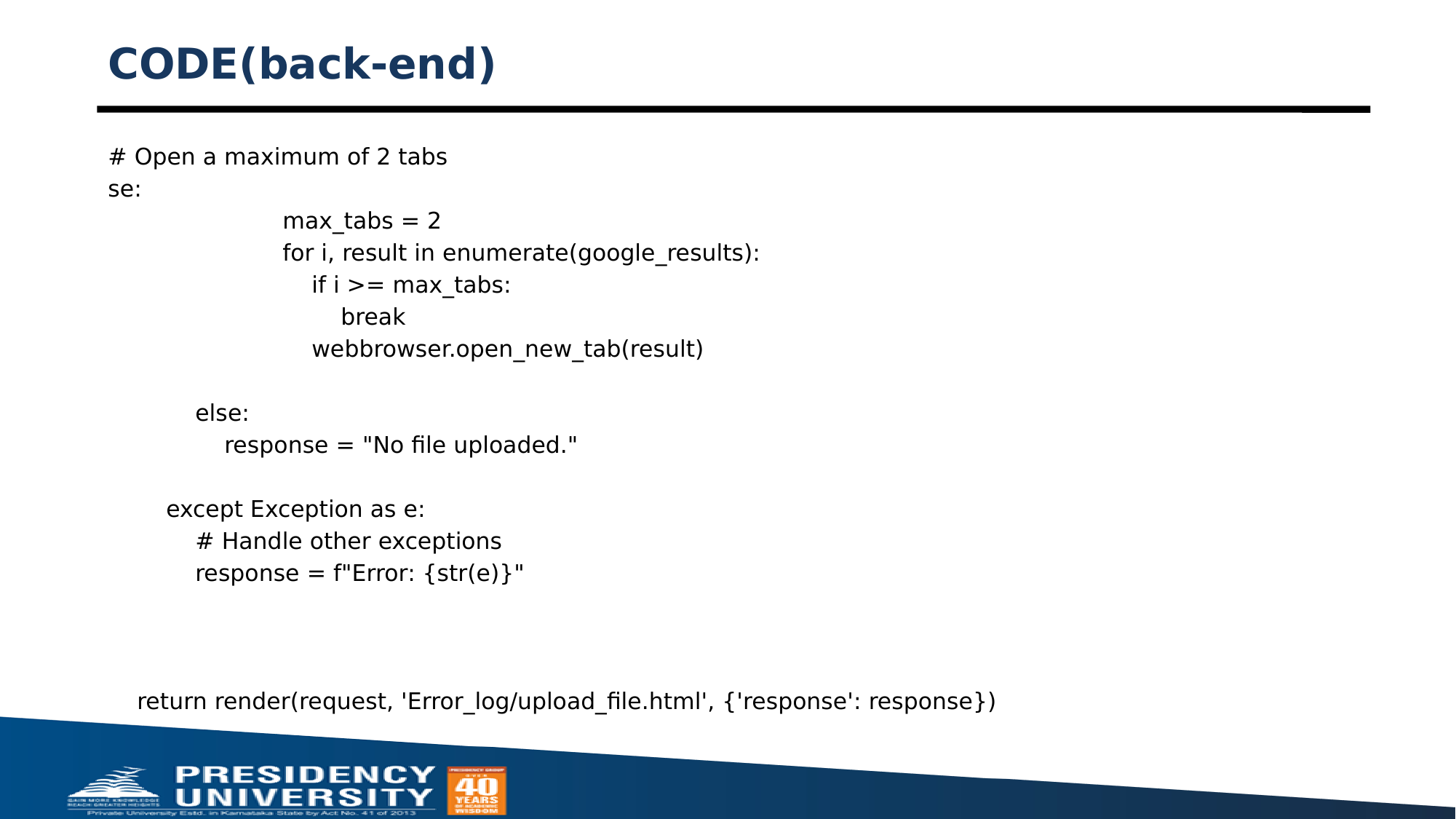

# CODE(back-end)
# Open a maximum of 2 tabs
se:
                        max_tabs = 2
                        for i, result in enumerate(google_results):
                            if i >= max_tabs:
                                break
                            webbrowser.open_new_tab(result)

            else:
                response = "No file uploaded."

        except Exception as e:
            # Handle other exceptions
            response = f"Error: {str(e)}"

    return render(request, 'Error_log/upload_file.html', {'response': response})